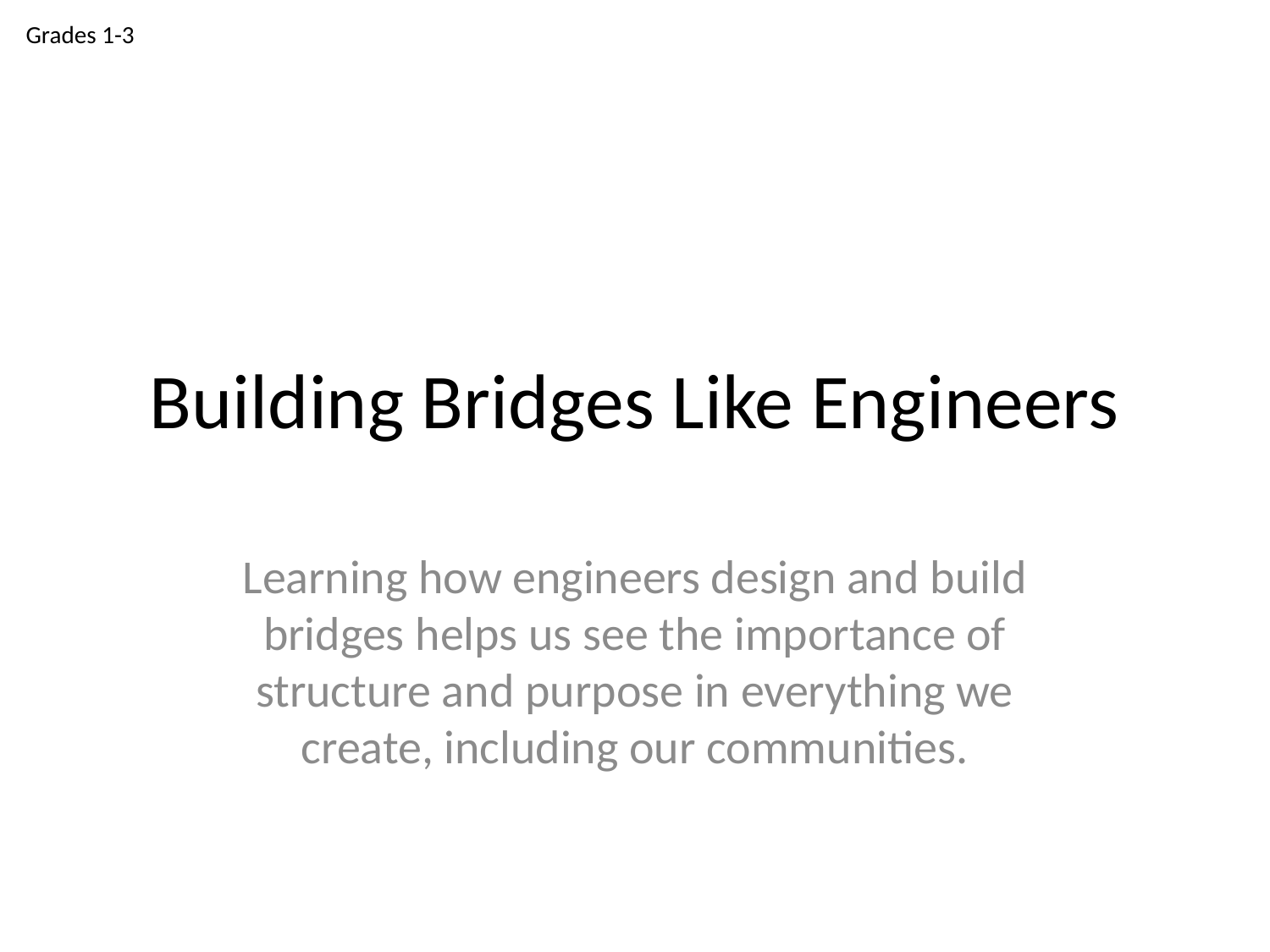

Grades 1-3
# Building Bridges Like Engineers
Learning how engineers design and build bridges helps us see the importance of structure and purpose in everything we create, including our communities.